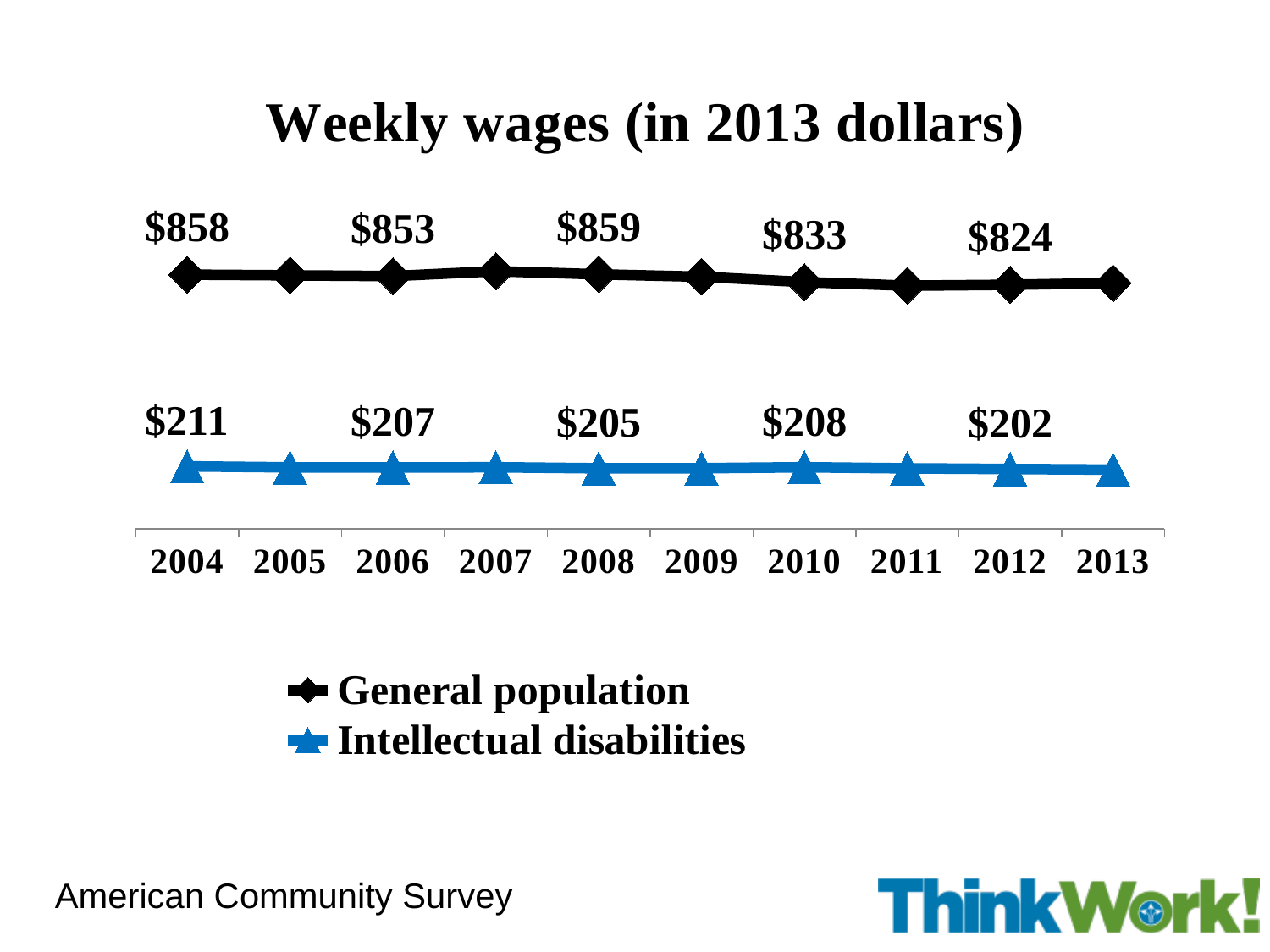

### Chart: Weekly wages (in 2013 dollars)

| Category | General population  | Intellectual disabilities |
|---|---|---|
| 2004 | 858.3789356680173 | 211.332324796534 |
| 2005 | 856.0368309928449 | 207.8201196401779 |
| 2006 | 853.4990613265827 | 207.1724904389416 |
| 2007 | 869.9903199216341 | 208.144958243087 |
| 2008 | 859.466155082046 | 204.6987588249939 |
| 2009 | 851.3306309584107 | 204.9402517048813 |
| 2010 | 833.3382074413674 | 208.1554612040171 |
| 2011 | 821.070098589511 | 204.4838152797334 |
| 2012 | 824.1799999999998 | 202.2389096112719 |
| 2013 | 830.0 | 200.3136188672328 |
American Community Survey